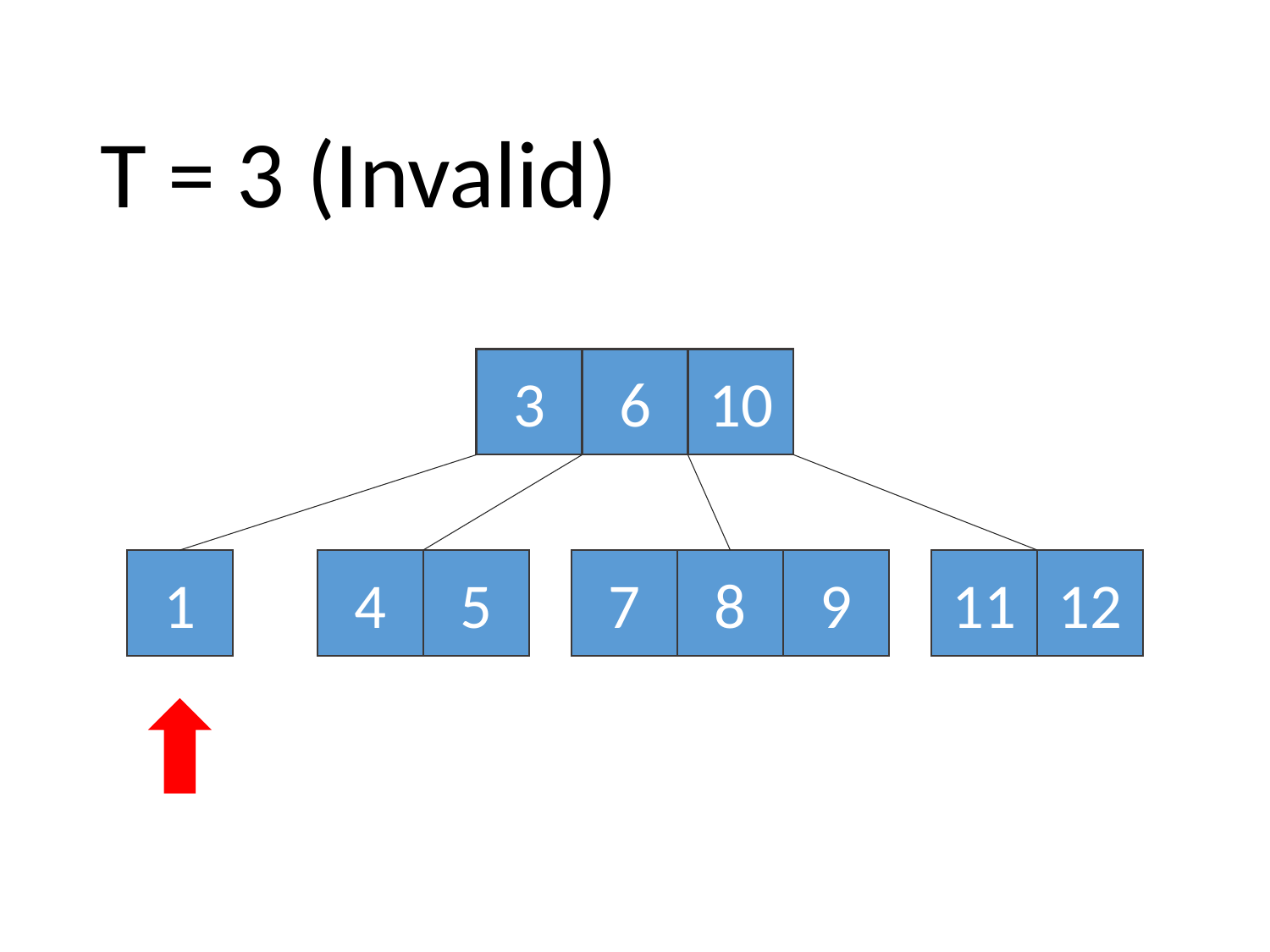

# T = 3 (Invalid)
3
6
10
1
4
5
7
8
9
11
12